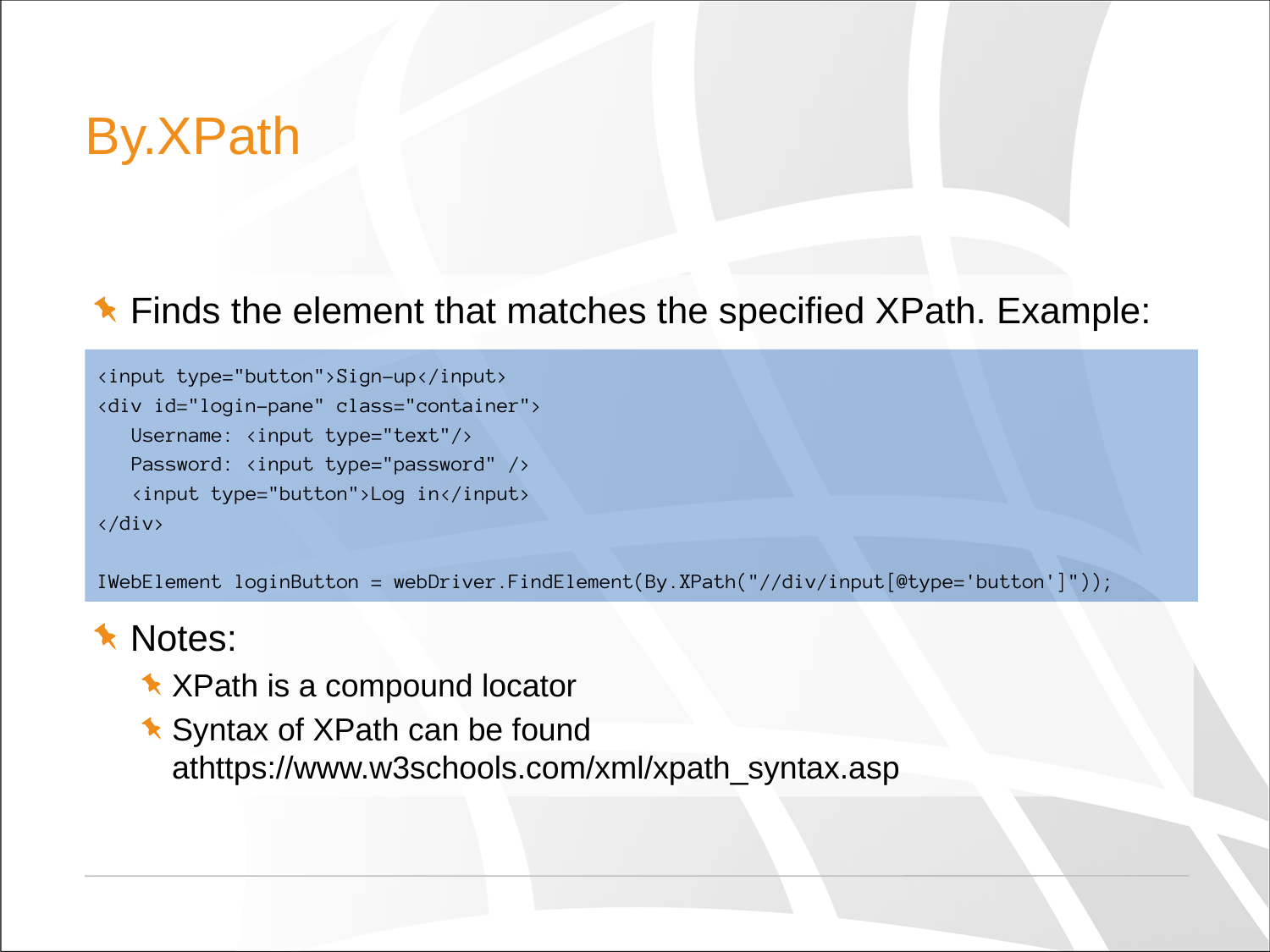

# By.XPath
Finds the element that matches the specified XPath. Example:

<input type="button">Sign-up</input>
<div id="login-pane" class="container">
	Username: <input type="text"/>
	Password: <input type="password" />
	<input type="button">Log in</input>
</div>

IWebElement loginButton = webDriver.FindElement(By.XPath("//div/input[@type='button']"));
Notes:
XPath is a compound locator
Syntax of XPath can be found athttps://www.w3schools.com/xml/xpath_syntax.asp